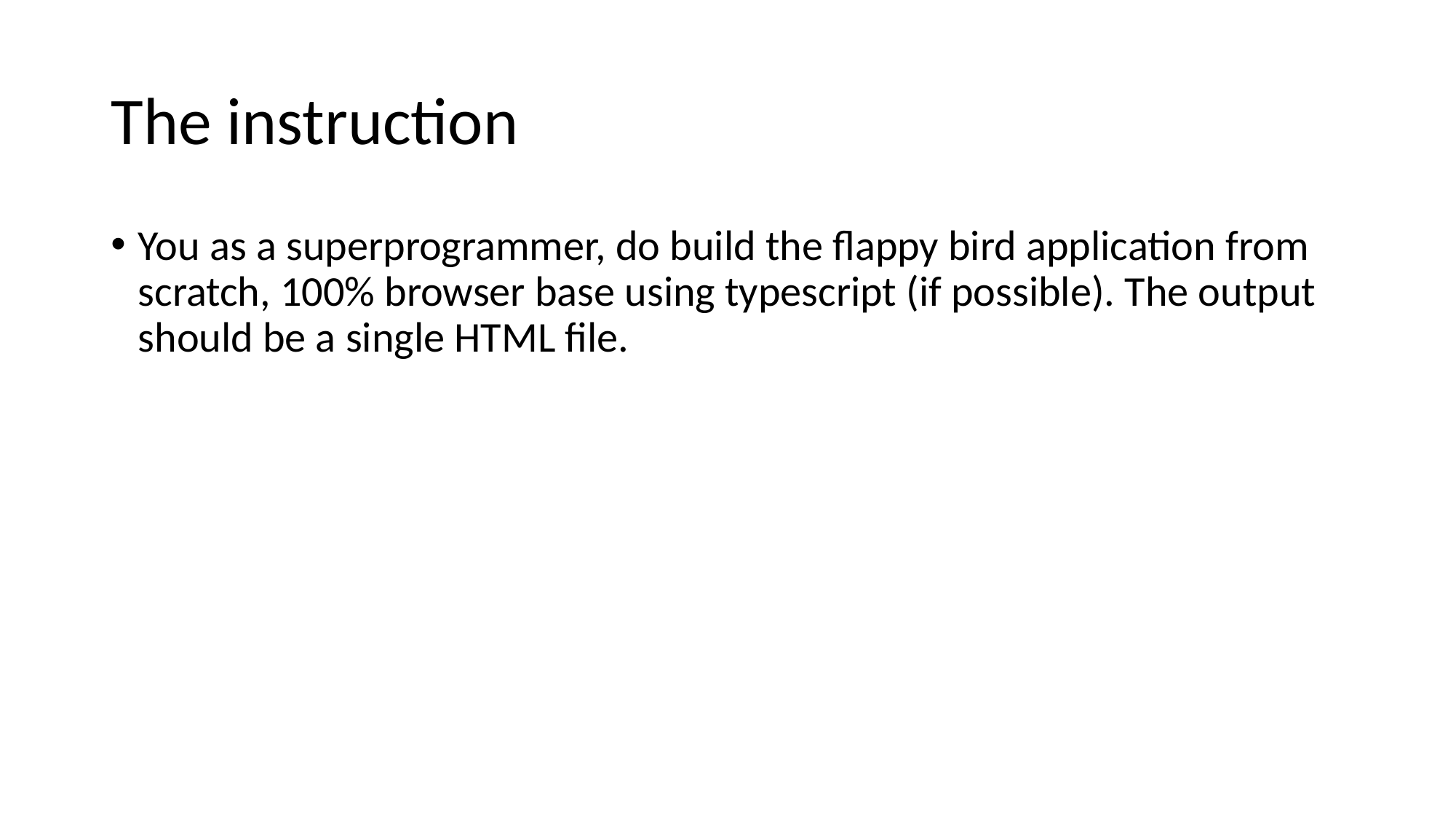

# The instruction
You as a superprogrammer, do build the flappy bird application from scratch, 100% browser base using typescript (if possible). The output should be a single HTML file.